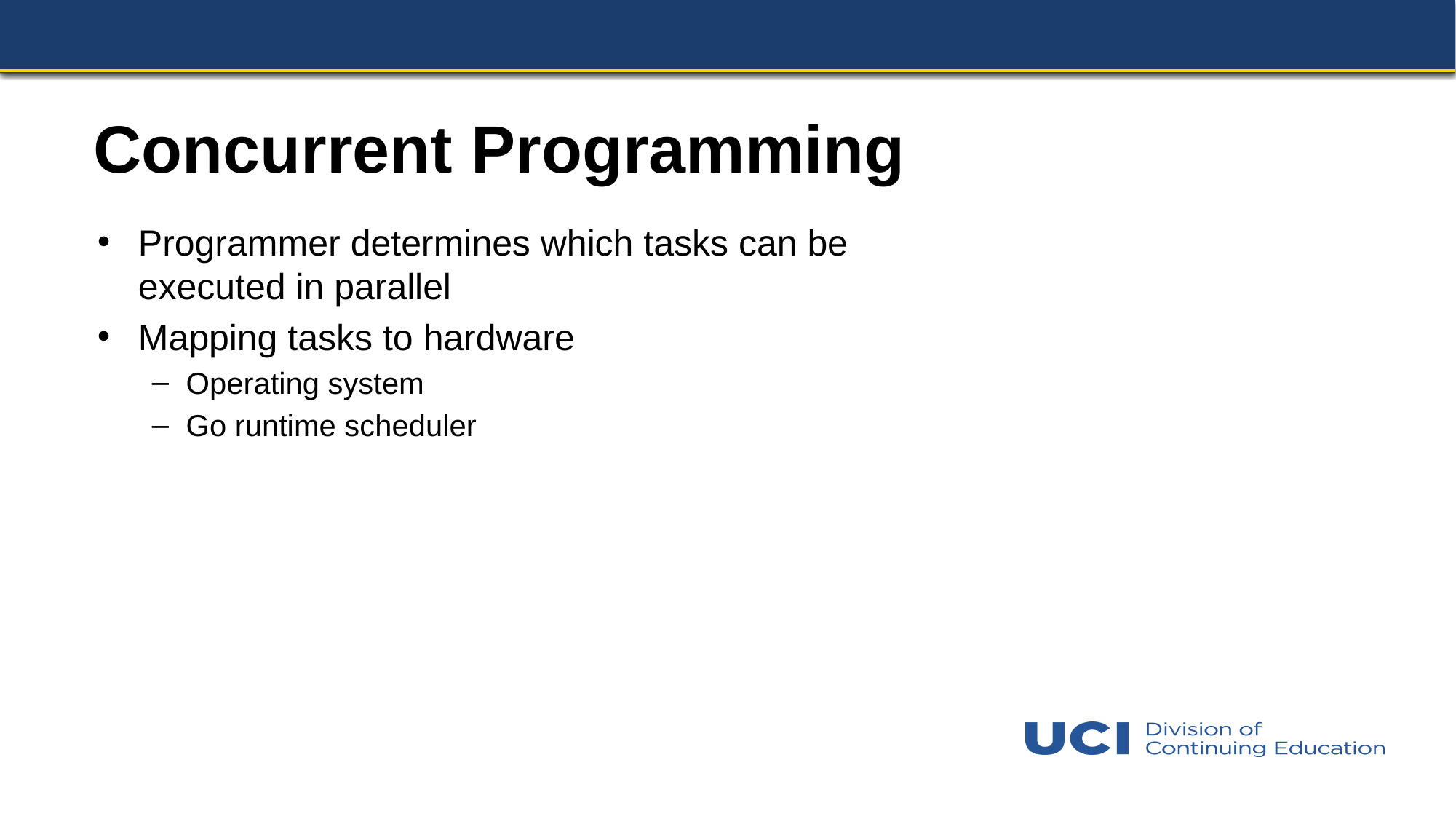

# Concurrent Programming
Programmer determines which tasks can be executed in parallel
Mapping tasks to hardware
Operating system
Go runtime scheduler